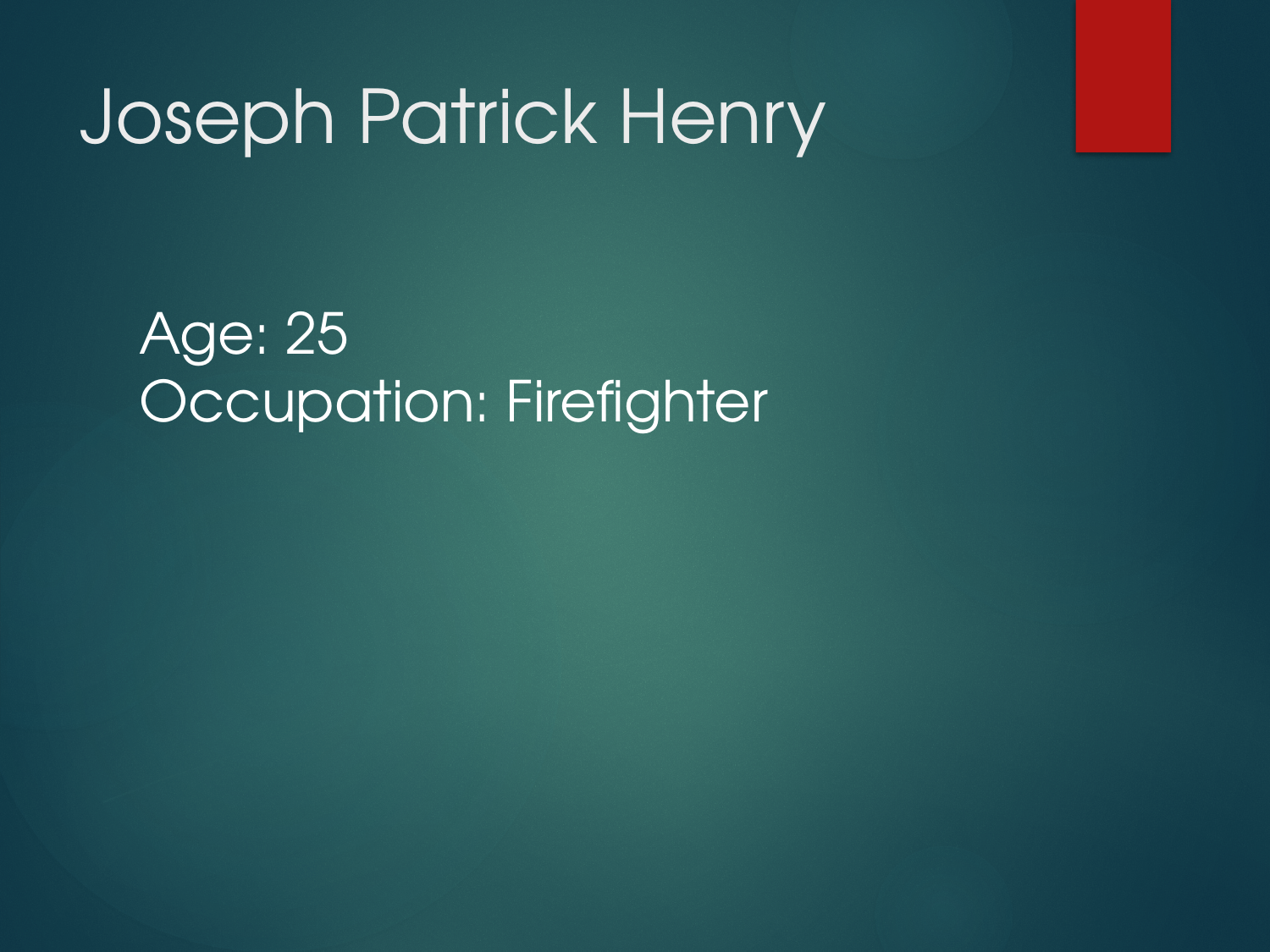

# Joseph Patrick Henry

Age: 25
Occupation: Firefighter